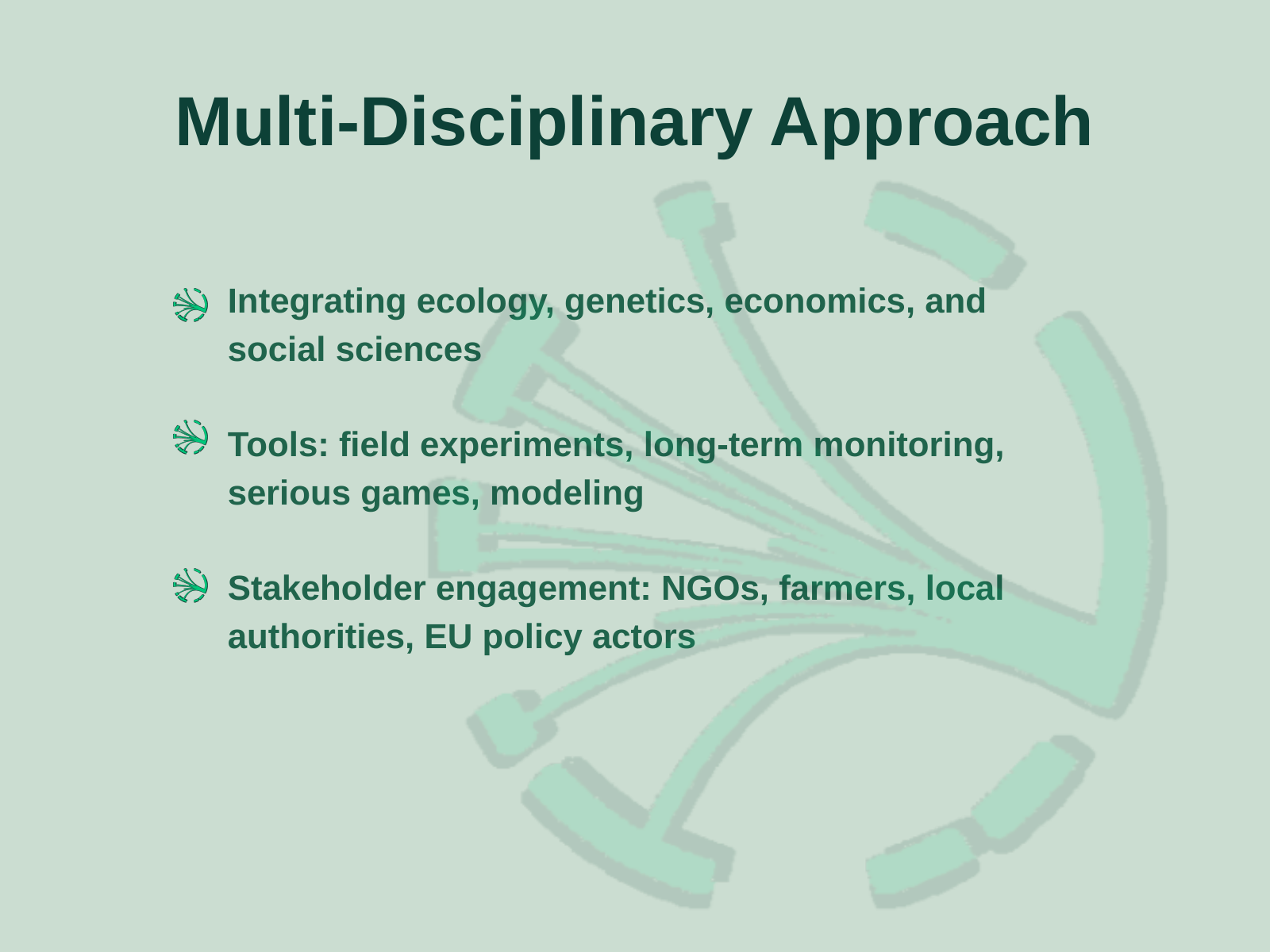

Multi-Disciplinary Approach

Integrating ecology, genetics, economics, and social sciences

Tools: field experiments, long-term monitoring, serious games, modeling

Stakeholder engagement: NGOs, farmers, local authorities, EU policy actors